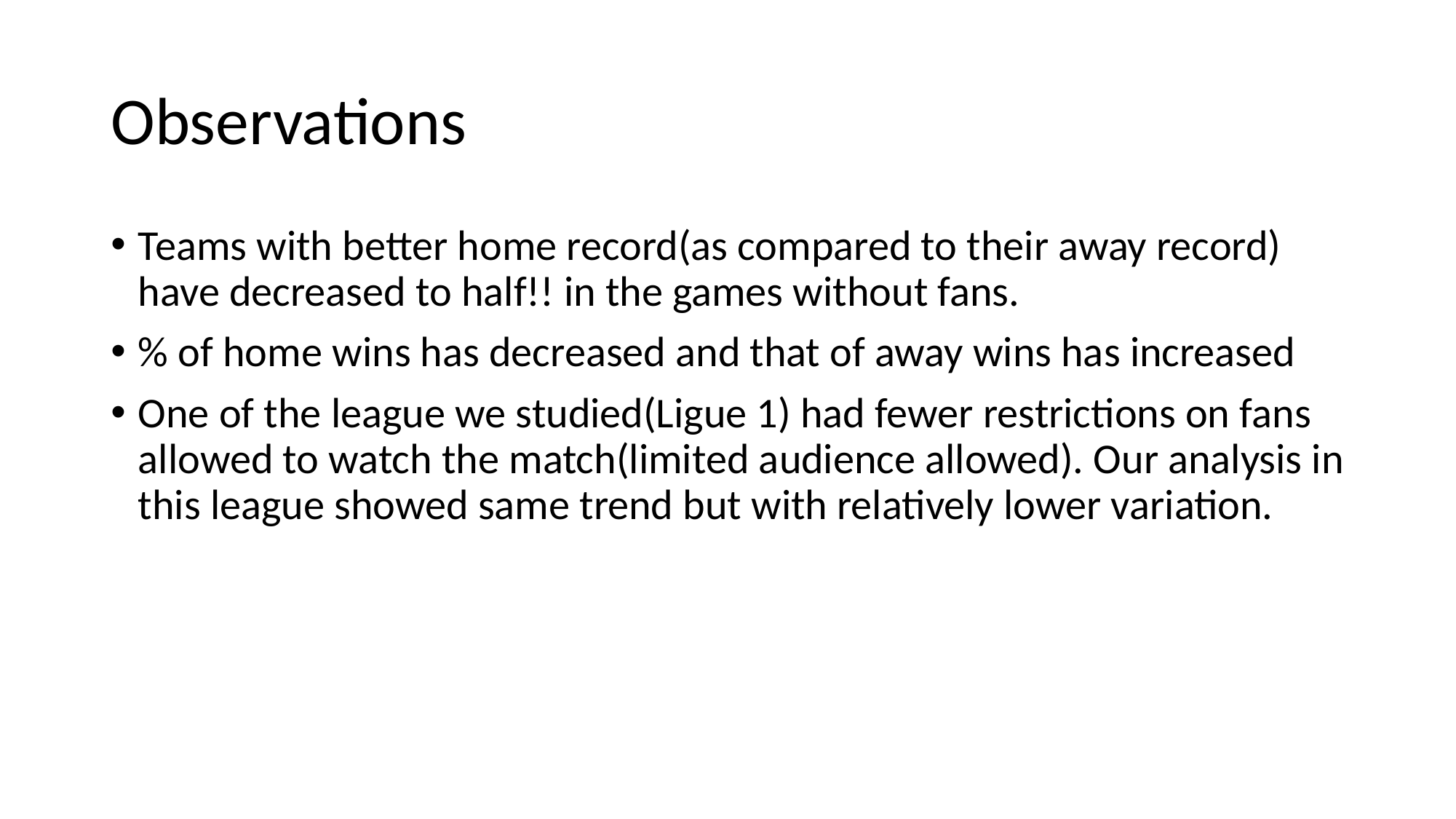

# Observations
Teams with better home record(as compared to their away record) have decreased to half!! in the games without fans.
% of home wins has decreased and that of away wins has increased
One of the league we studied(Ligue 1) had fewer restrictions on fans allowed to watch the match(limited audience allowed). Our analysis in this league showed same trend but with relatively lower variation.